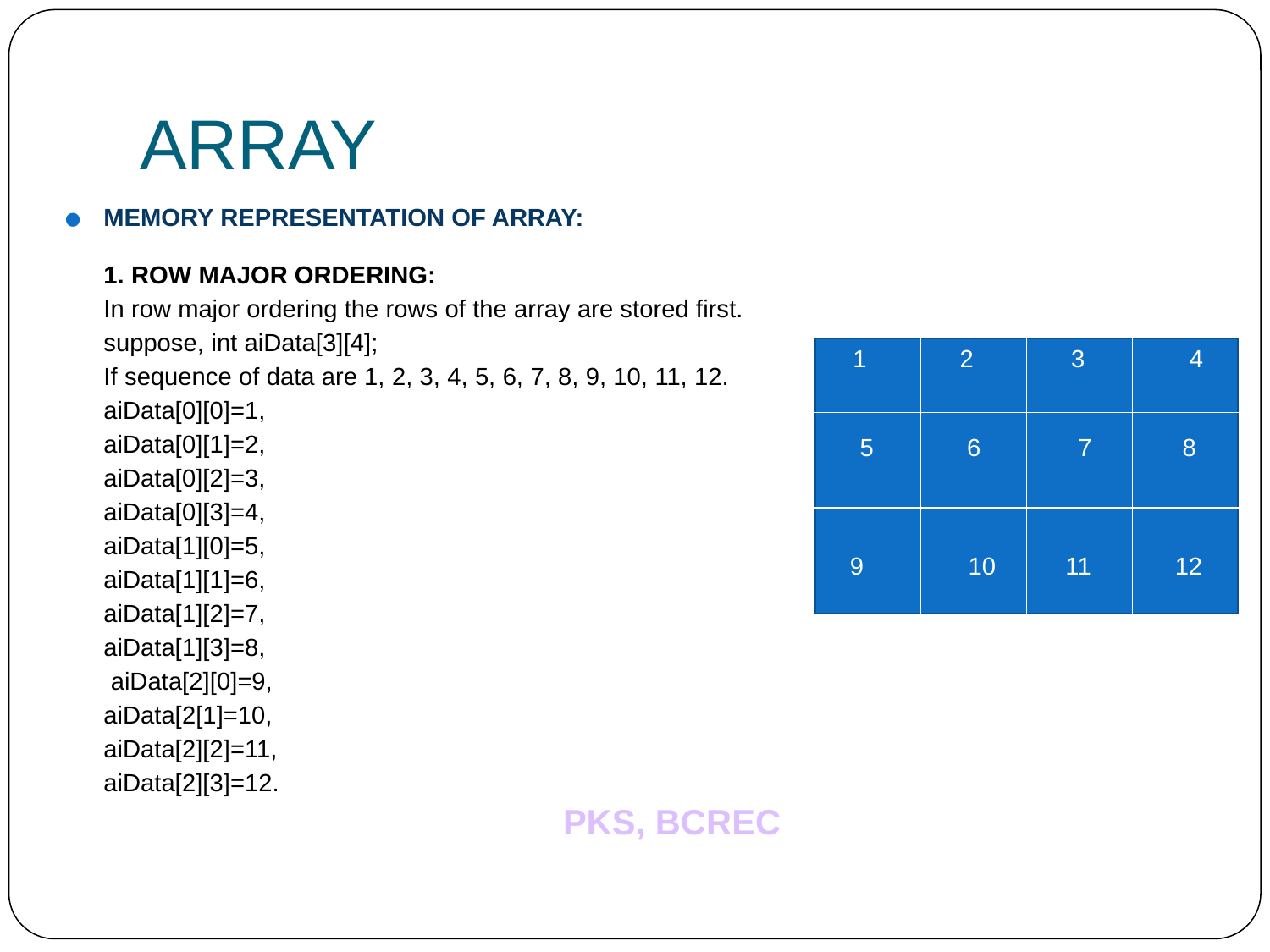

# ARRAY
MEMORY REPRESENTATION OF ARRAY:

	1. ROW MAJOR ORDERING:
	In row major ordering the rows of the array are stored first.
	suppose, int aiData[3][4];
	If sequence of data are 1, 2, 3, 4, 5, 6, 7, 8, 9, 10, 11, 12.
	aiData[0][0]=1,
	aiData[0][1]=2,
	aiData[0][2]=3,
	aiData[0][3]=4,
	aiData[1][0]=5,
	aiData[1][1]=6,
	aiData[1][2]=7,
	aiData[1][3]=8,
	 aiData[2][0]=9,
	aiData[2[1]=10,
	aiData[2][2]=11,
	aiData[2][3]=12.

         2              3               4

         6              7             8

9               10          11            12